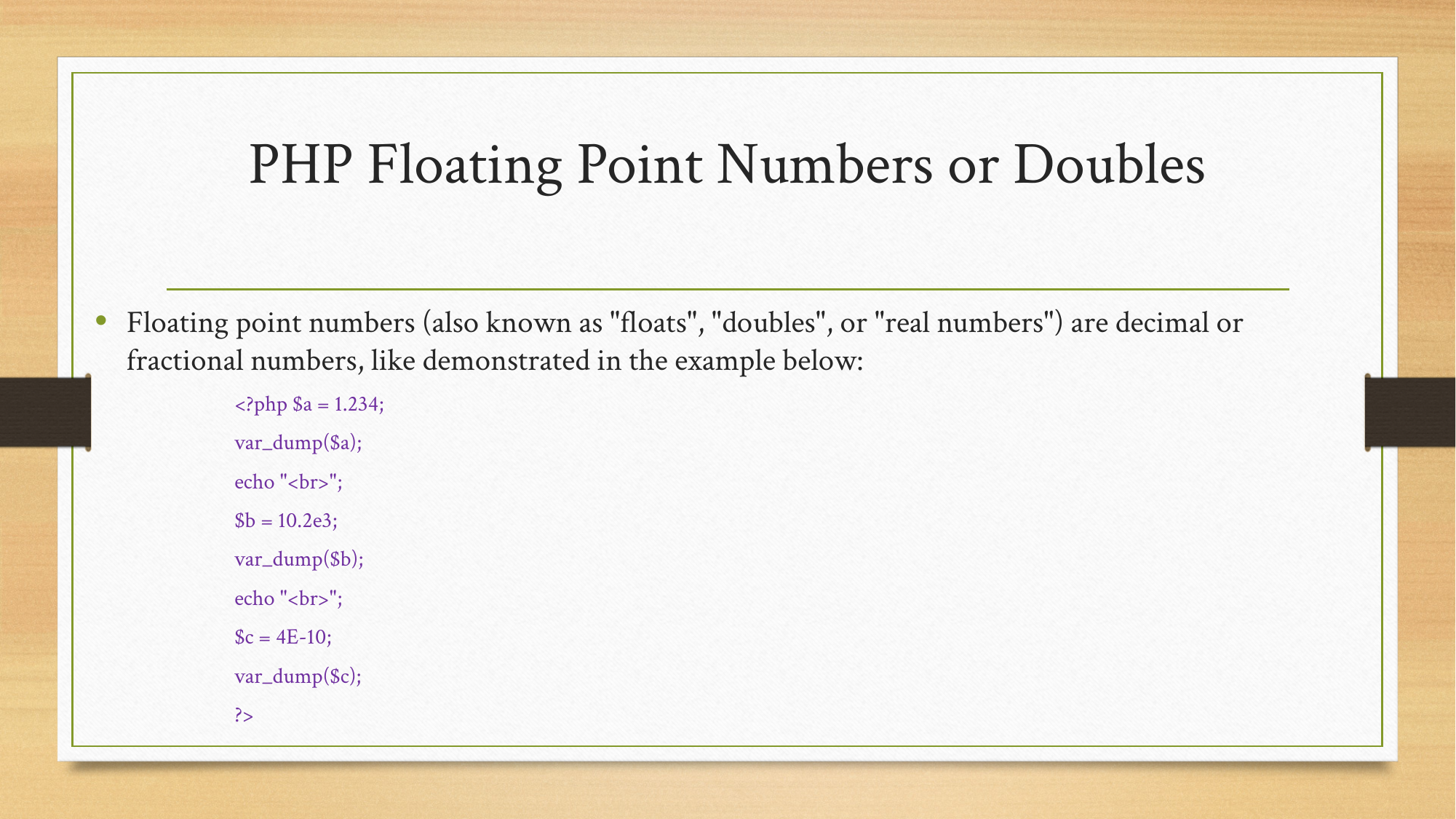

# PHP Floating Point Numbers or Doubles
Floating point numbers (also known as "floats", "doubles", or "real numbers") are decimal or fractional numbers, like demonstrated in the example below:
<?php $a = 1.234;
var_dump($a);
echo "<br>";
$b = 10.2e3;
var_dump($b);
echo "<br>";
$c = 4E-10;
var_dump($c);
?>